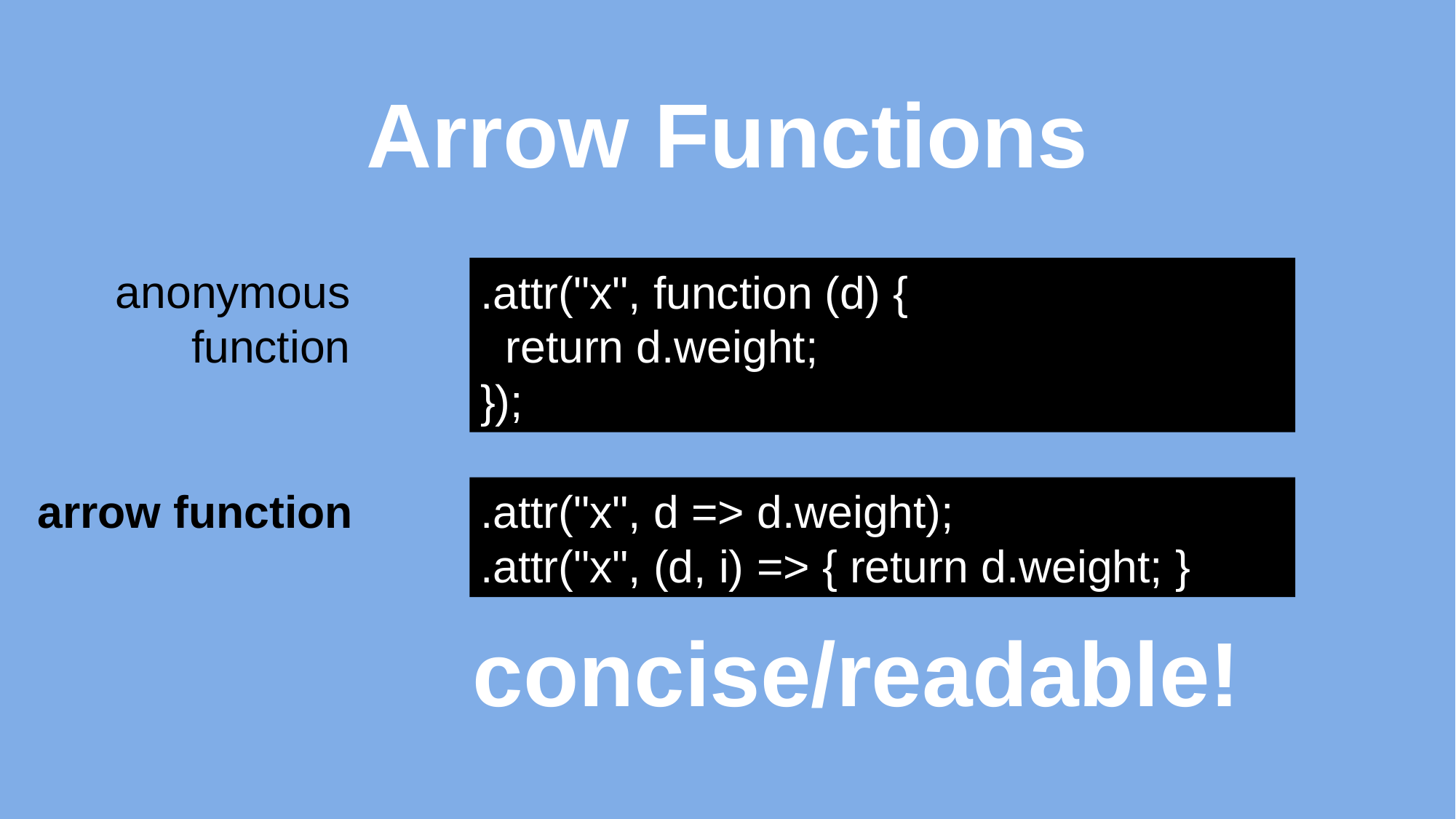

Arrow Functions
anonymous
function
.attr("x", function (d) {
  return d.weight;
});
arrow function
.attr("x", d => d.weight);
.attr("x", (d, i) => { return d.weight; }
concise/readable!